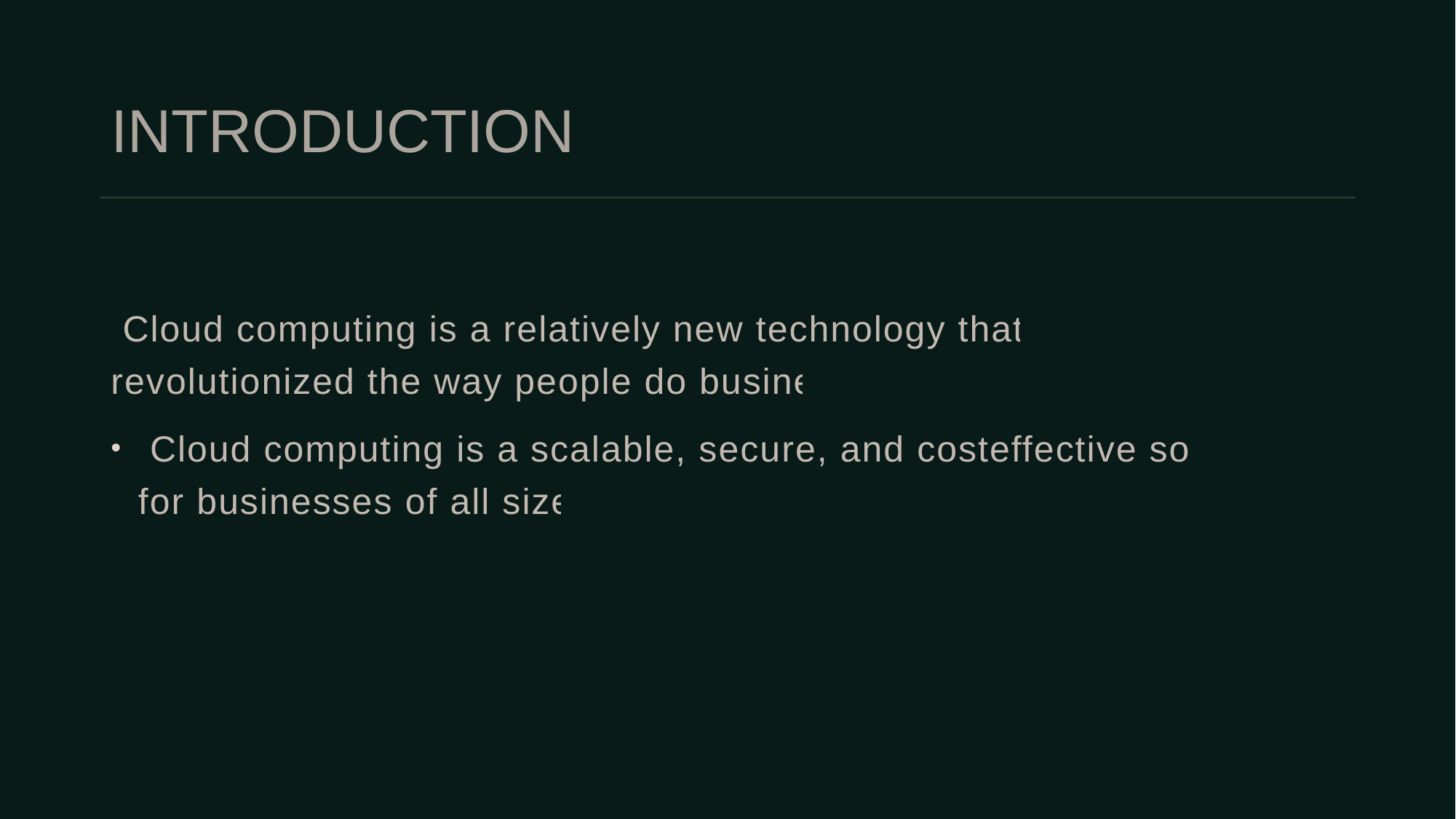

# INTRODUCTION
 Cloud computing is a relatively new technology that has revolutionized the way people do business.
 Cloud computing is a scalable, secure, and costeffective solution for businesses of all sizes.